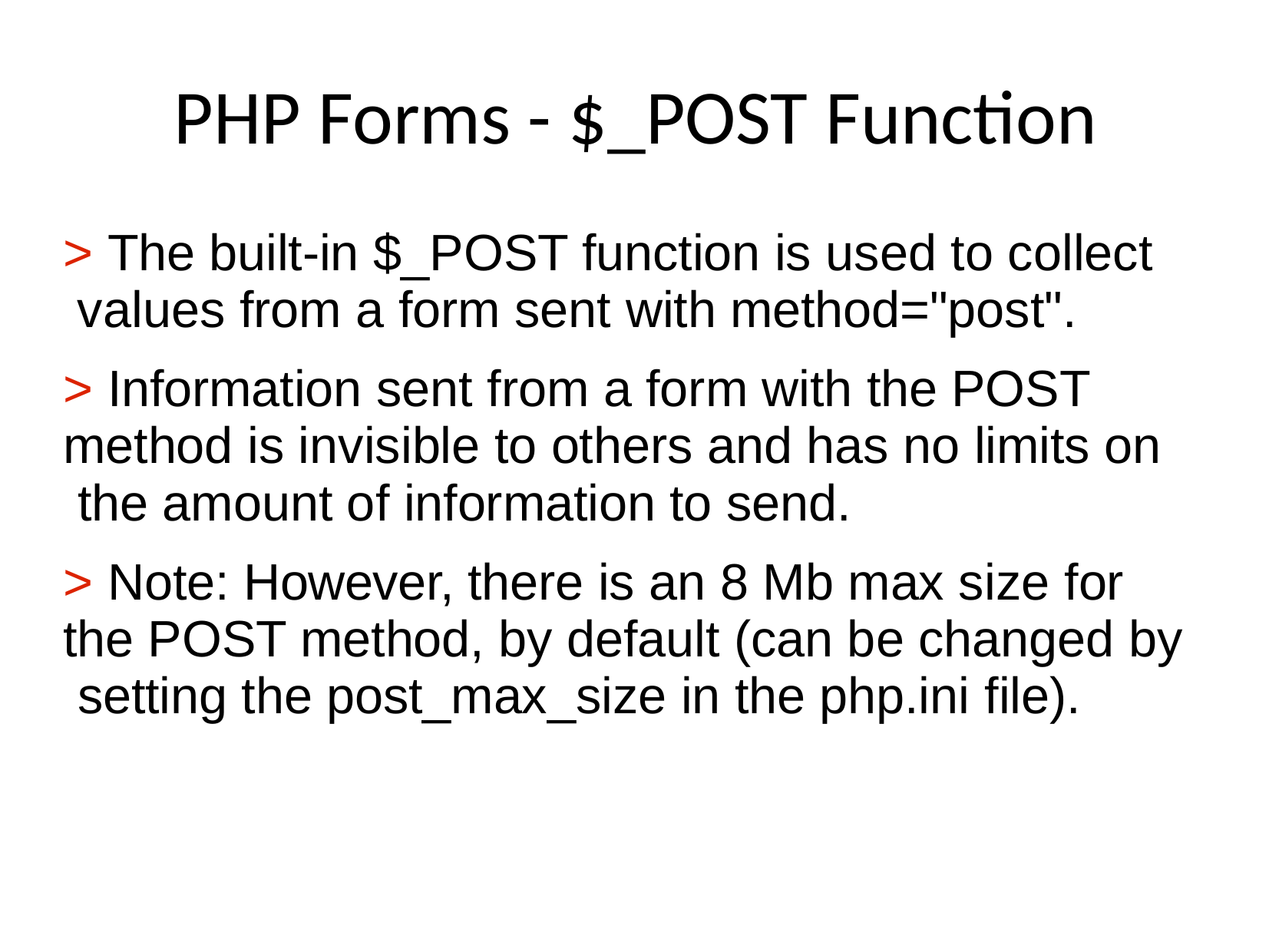

# PHP Forms - $_POST Function
> The built-in $_POST function is used to collect  values from a form sent with method="post".
> Information sent from a form with the POST  method is invisible to others and has no limits on  the amount of information to send.
> Note: However, there is an 8 Mb max size for  the POST method, by default (can be changed by  setting the post_max_size in the php.ini file).